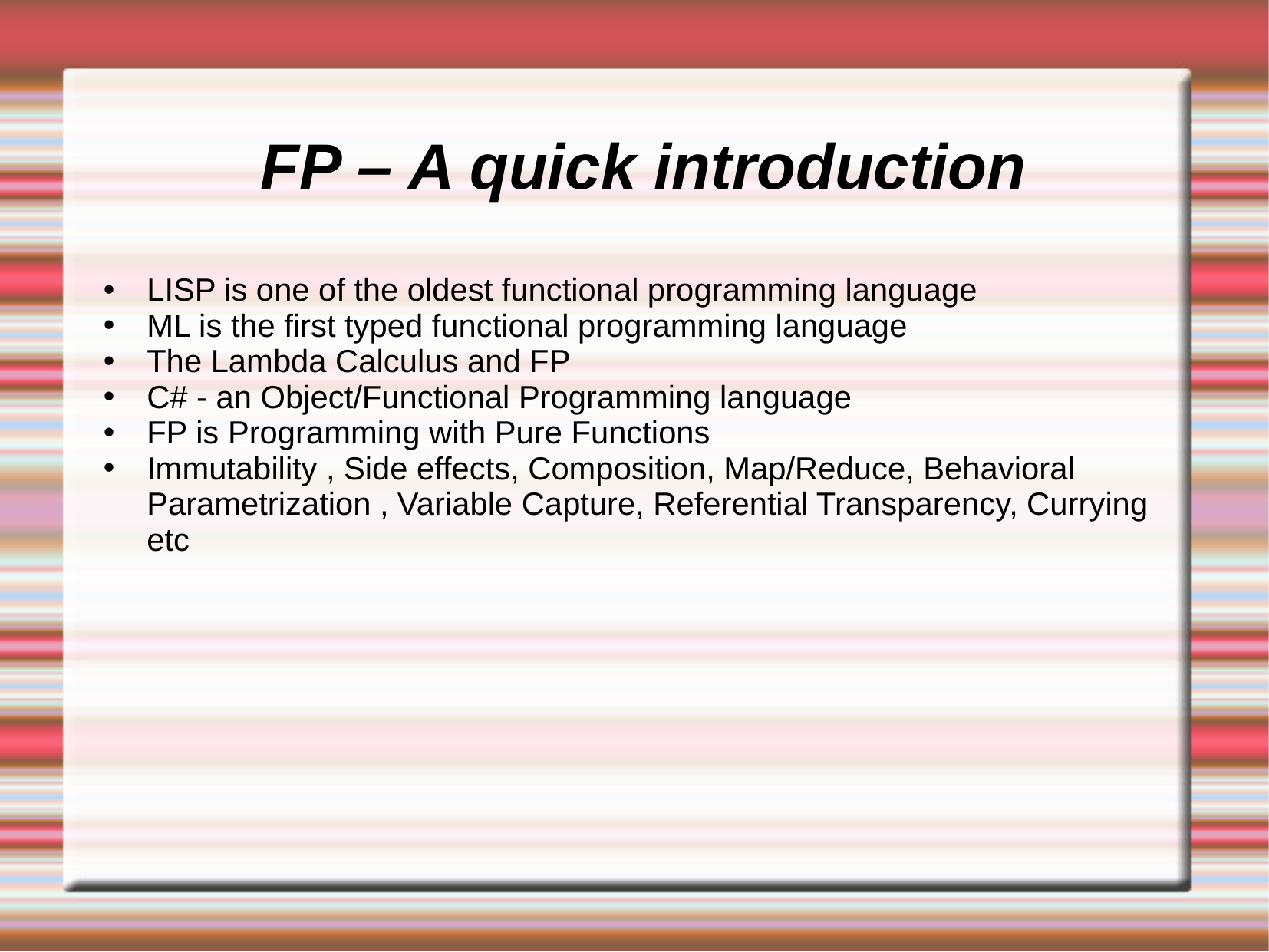

# FP – A quick introduction
LISP is one of the oldest functional programming language
ML is the first typed functional programming language
The Lambda Calculus and FP
C# - an Object/Functional Programming language
FP is Programming with Pure Functions
Immutability , Side effects, Composition, Map/Reduce, Behavioral Parametrization , Variable Capture, Referential Transparency, Currying etc